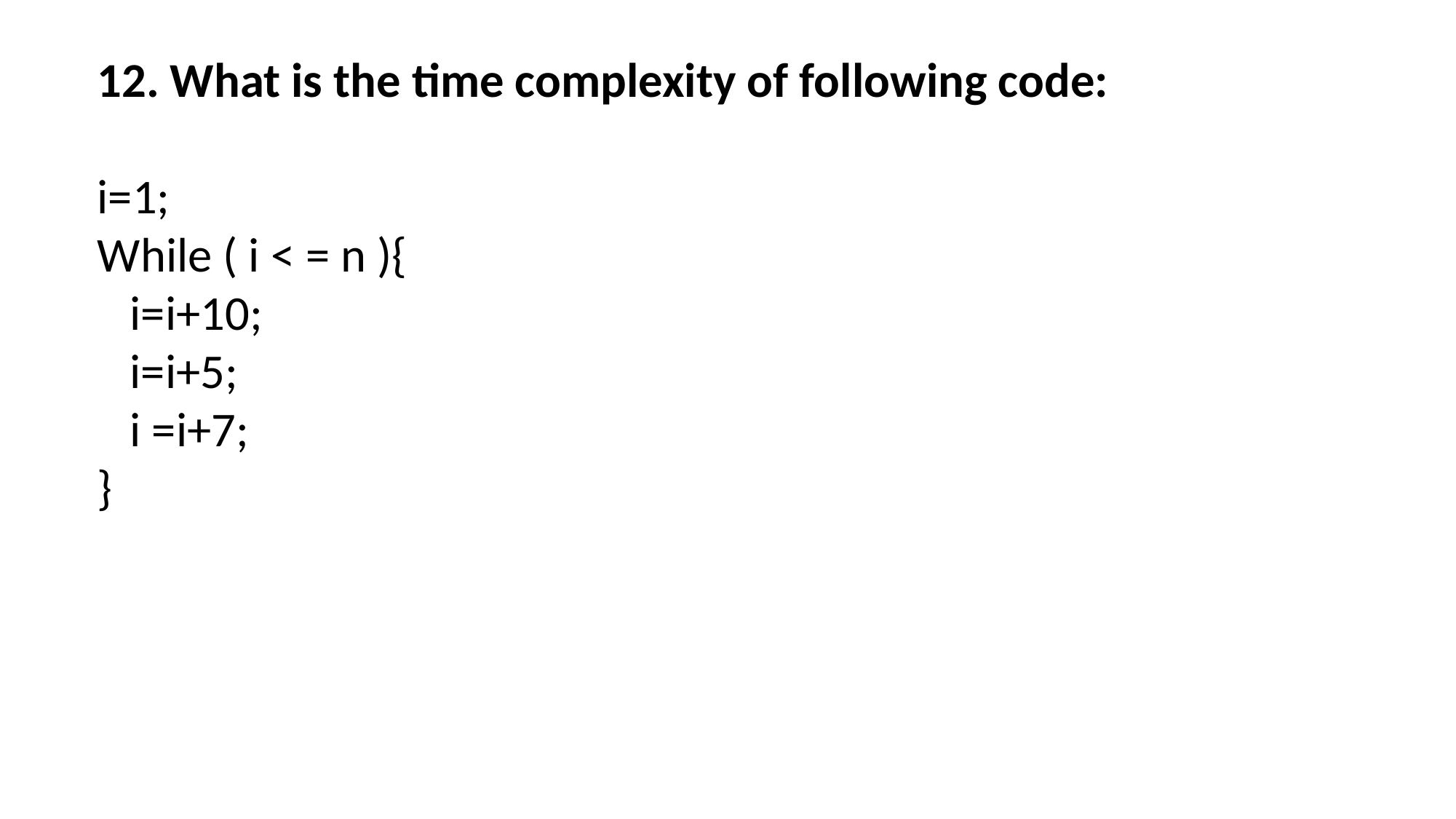

12. What is the time complexity of following code:

i=1;
While ( i < = n ){
   i=i+10;
   i=i+5;
   i =i+7;
}